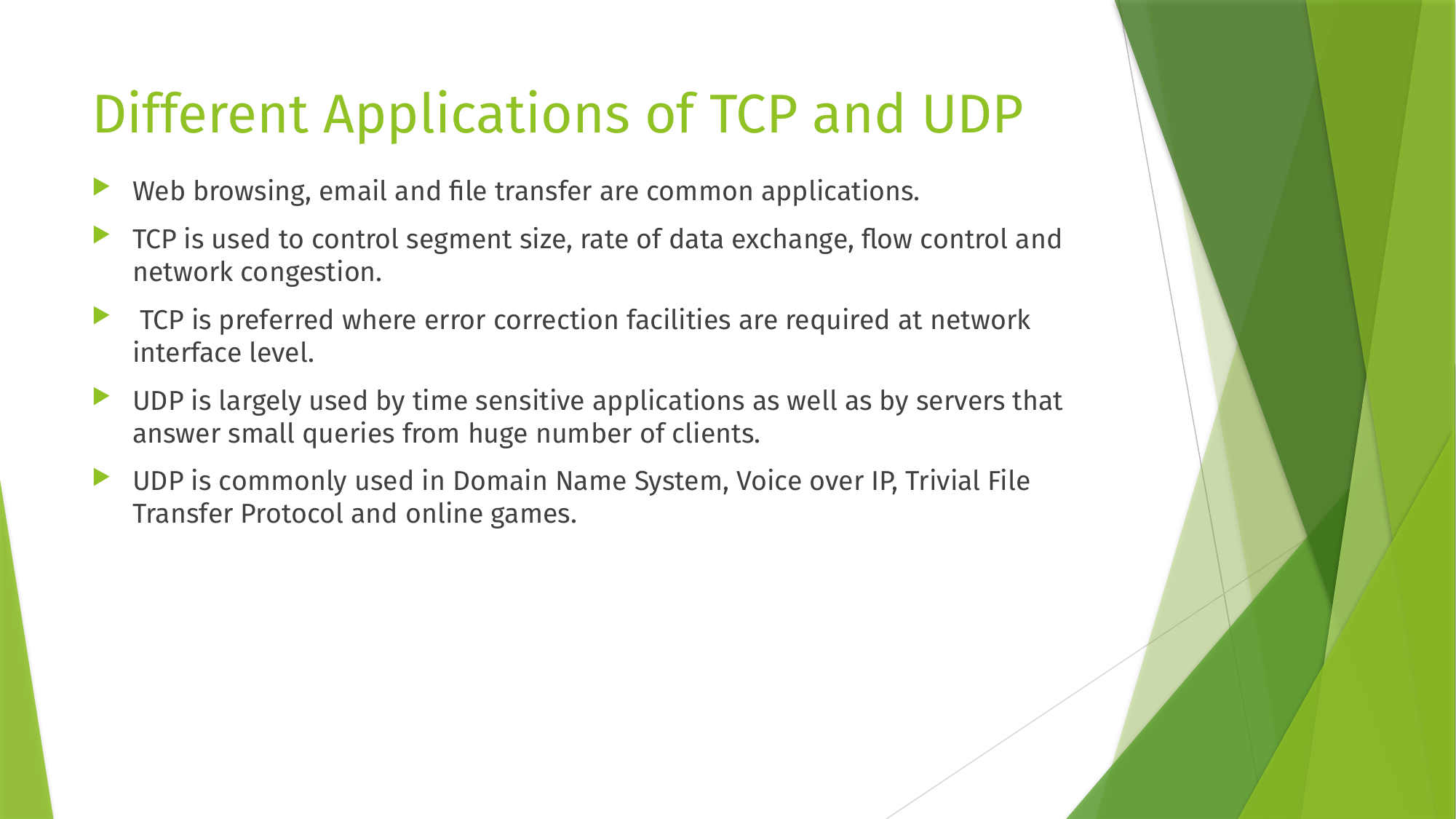

# Different Applications of TCP and UDP
Web browsing, email and file transfer are common applications.
TCP is used to control segment size, rate of data exchange, flow control and network congestion.
 TCP is preferred where error correction facilities are required at network interface level.
UDP is largely used by time sensitive applications as well as by servers that answer small queries from huge number of clients.
UDP is commonly used in Domain Name System, Voice over IP, Trivial File Transfer Protocol and online games.